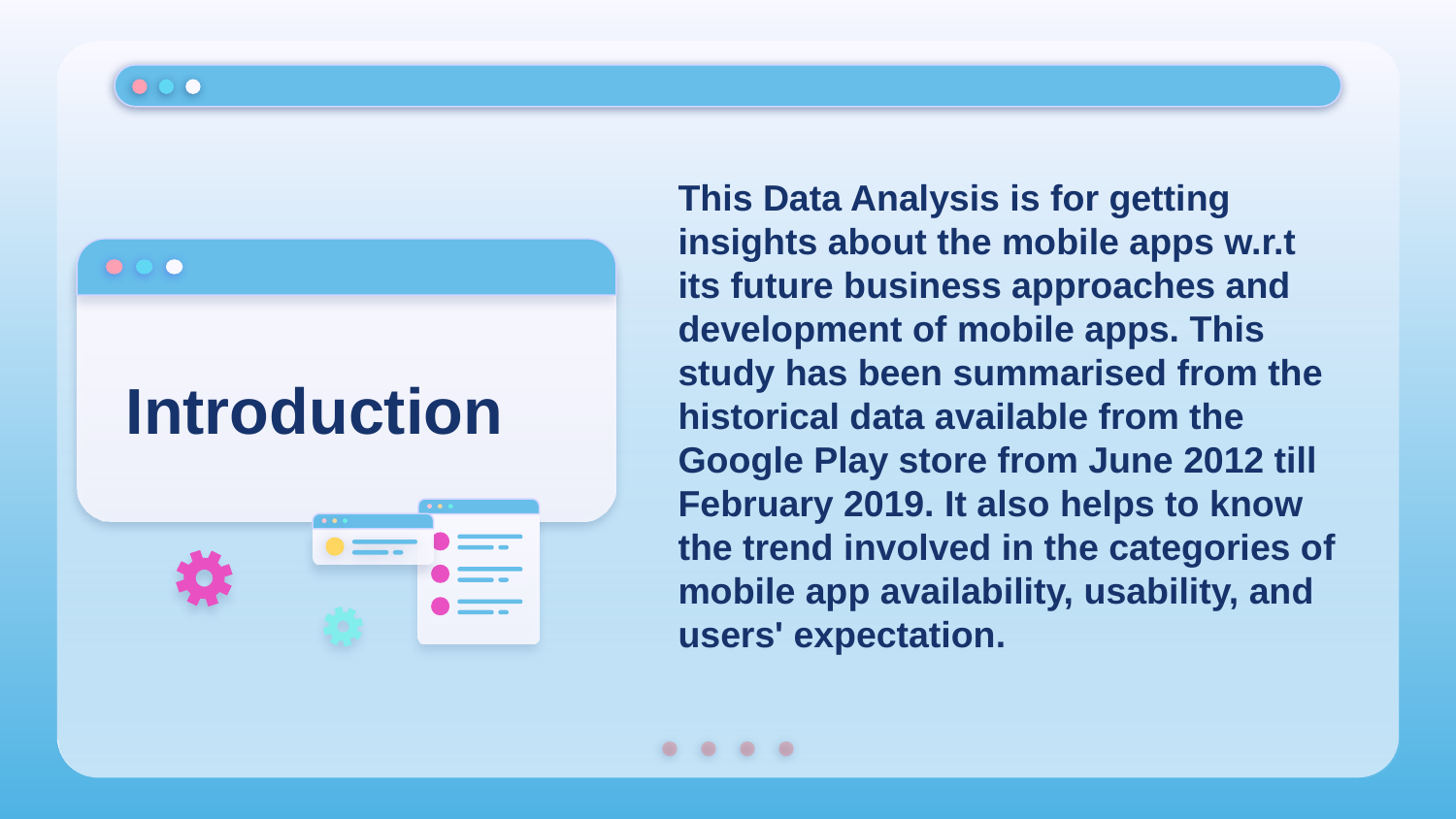

This Data Analysis is for getting insights about the mobile apps w.r.t its future business approaches and development of mobile apps. This study has been summarised from the historical data available from the Google Play store from June 2012 till February 2019. It also helps to know the trend involved in the categories of mobile app availability, usability, and users' expectation.

#

 Introduction